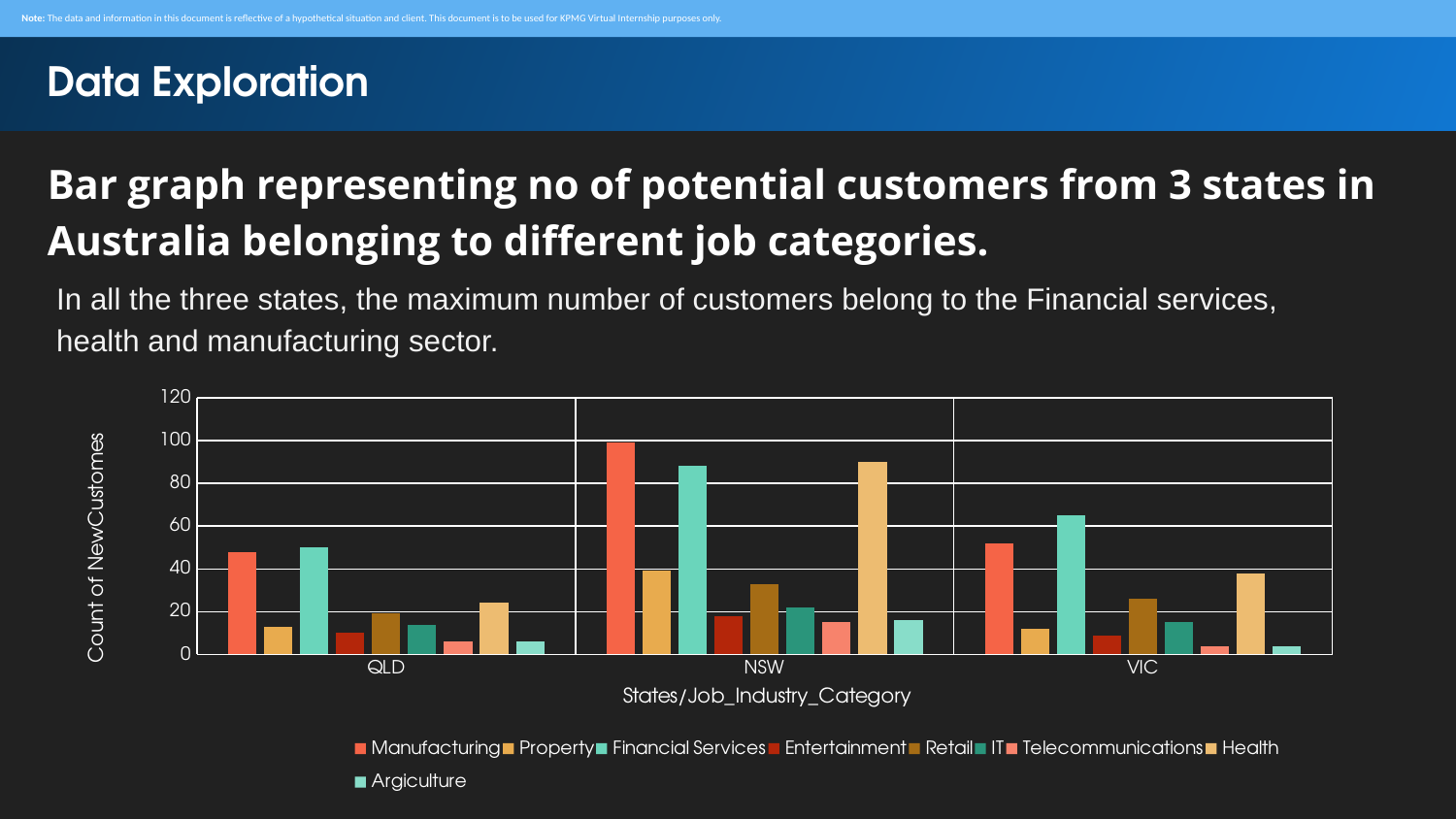

Note: The data and information in this document is reflective of a hypothetical situation and client. This document is to be used for KPMG Virtual Internship purposes only.
Data Exploration
Bar graph representing no of potential customers from 3 states in Australia belonging to different job categories.

### Chart

| Category |
|---|
In all the three states, the maximum number of customers belong to the Financial services, health and manufacturing sector.

### Chart

| Category | Manufacturing | Property | Financial Services | Entertainment | Retail | IT | Telecommunications | Health | Argiculture |
|---|---|---|---|---|---|---|---|---|---|
| QLD | 48.0 | 13.0 | 50.0 | 10.0 | 19.0 | 14.0 | 6.0 | 24.0 | 6.0 |
| NSW | 99.0 | 39.0 | 88.0 | 18.0 | 33.0 | 22.0 | 15.0 | 90.0 | 16.0 |
| VIC | 52.0 | 12.0 | 65.0 | 9.0 | 26.0 | 15.0 | 4.0 | 38.0 | 4.0 |